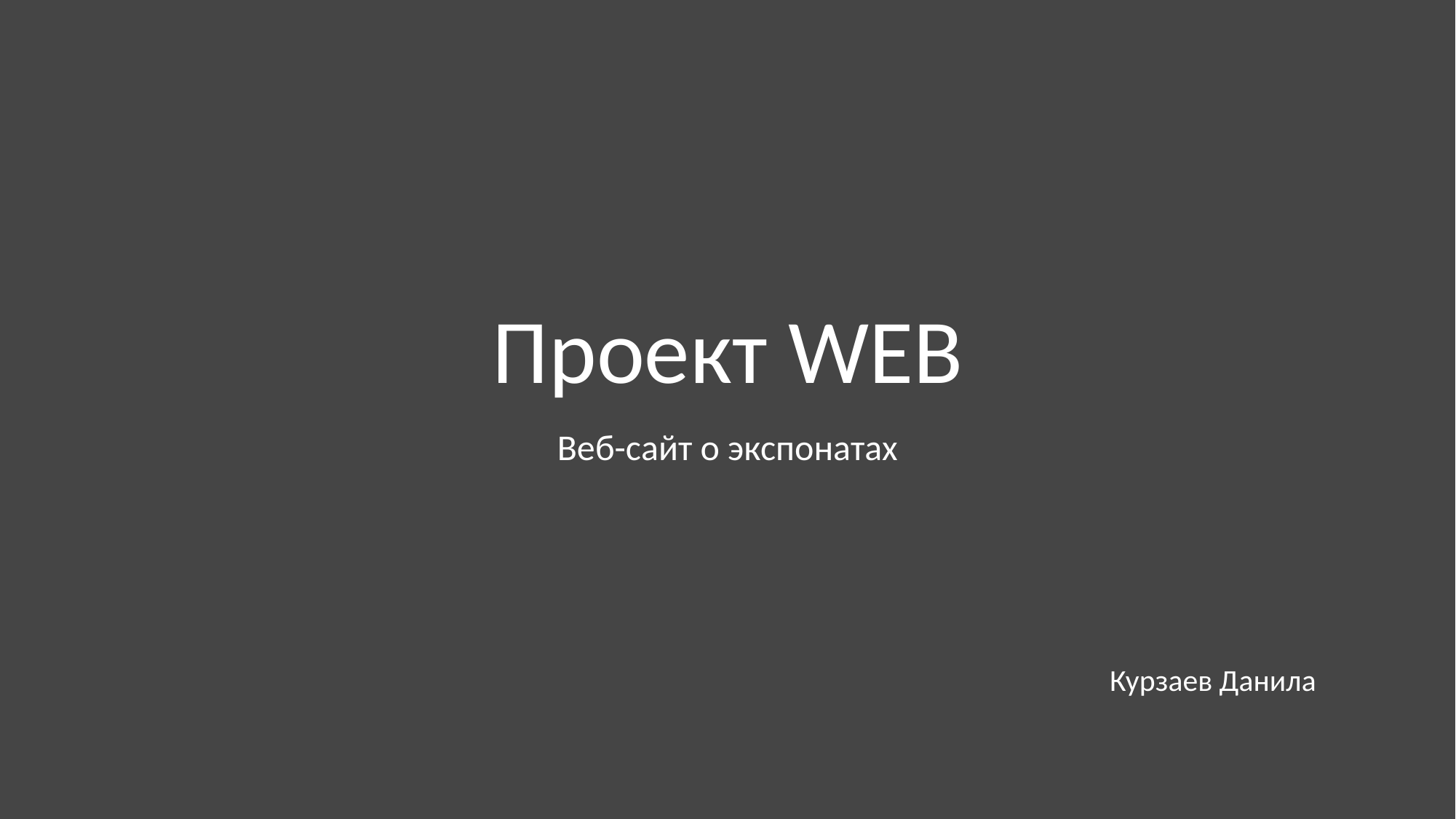

# Проект WEB
Веб-сайт о экспонатах
Курзаев Данила